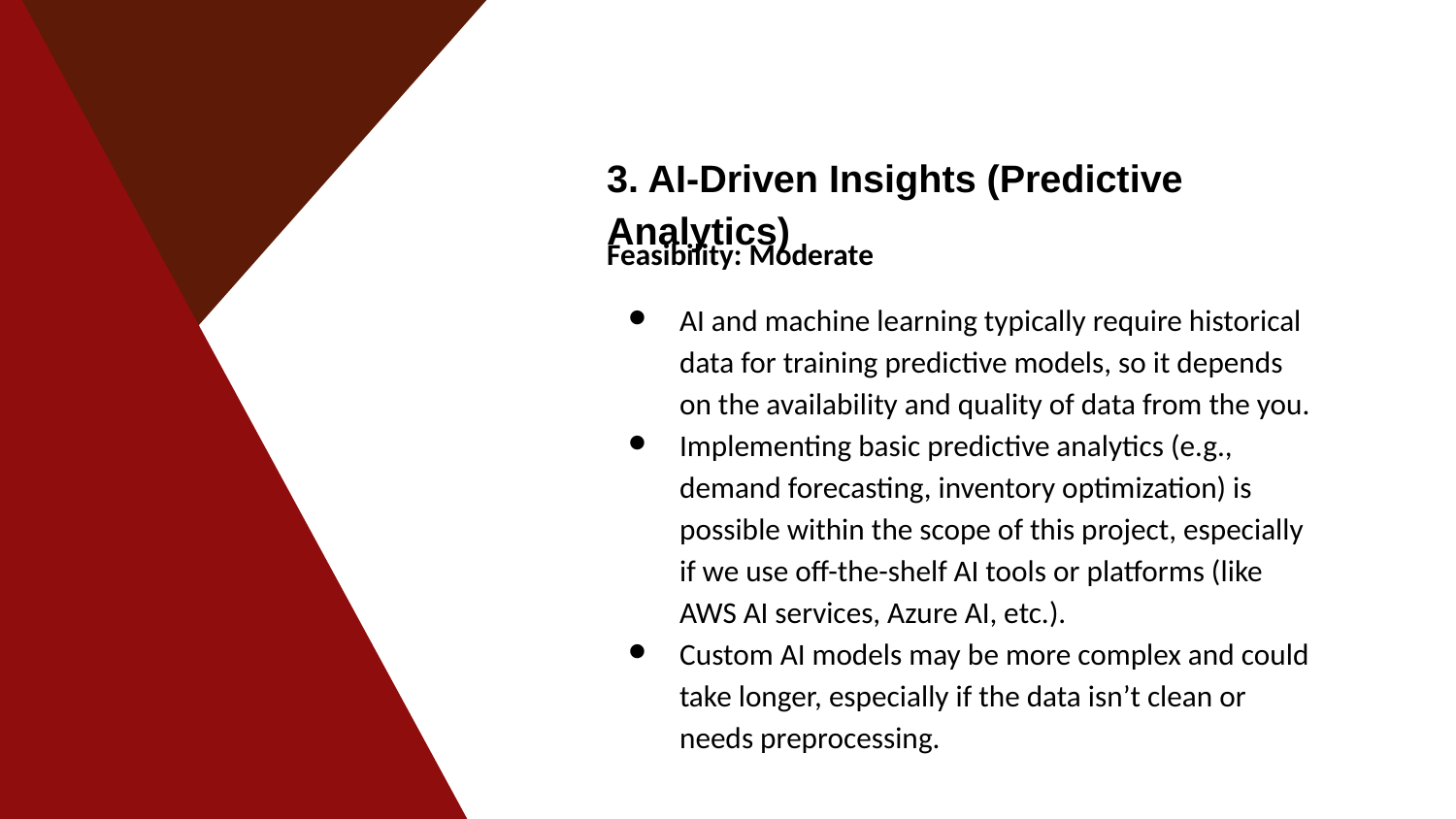

3. AI-Driven Insights (Predictive Analytics)
Feasibility: Moderate
AI and machine learning typically require historical data for training predictive models, so it depends on the availability and quality of data from the you.
Implementing basic predictive analytics (e.g., demand forecasting, inventory optimization) is possible within the scope of this project, especially if we use off-the-shelf AI tools or platforms (like AWS AI services, Azure AI, etc.).
Custom AI models may be more complex and could take longer, especially if the data isn’t clean or needs preprocessing.